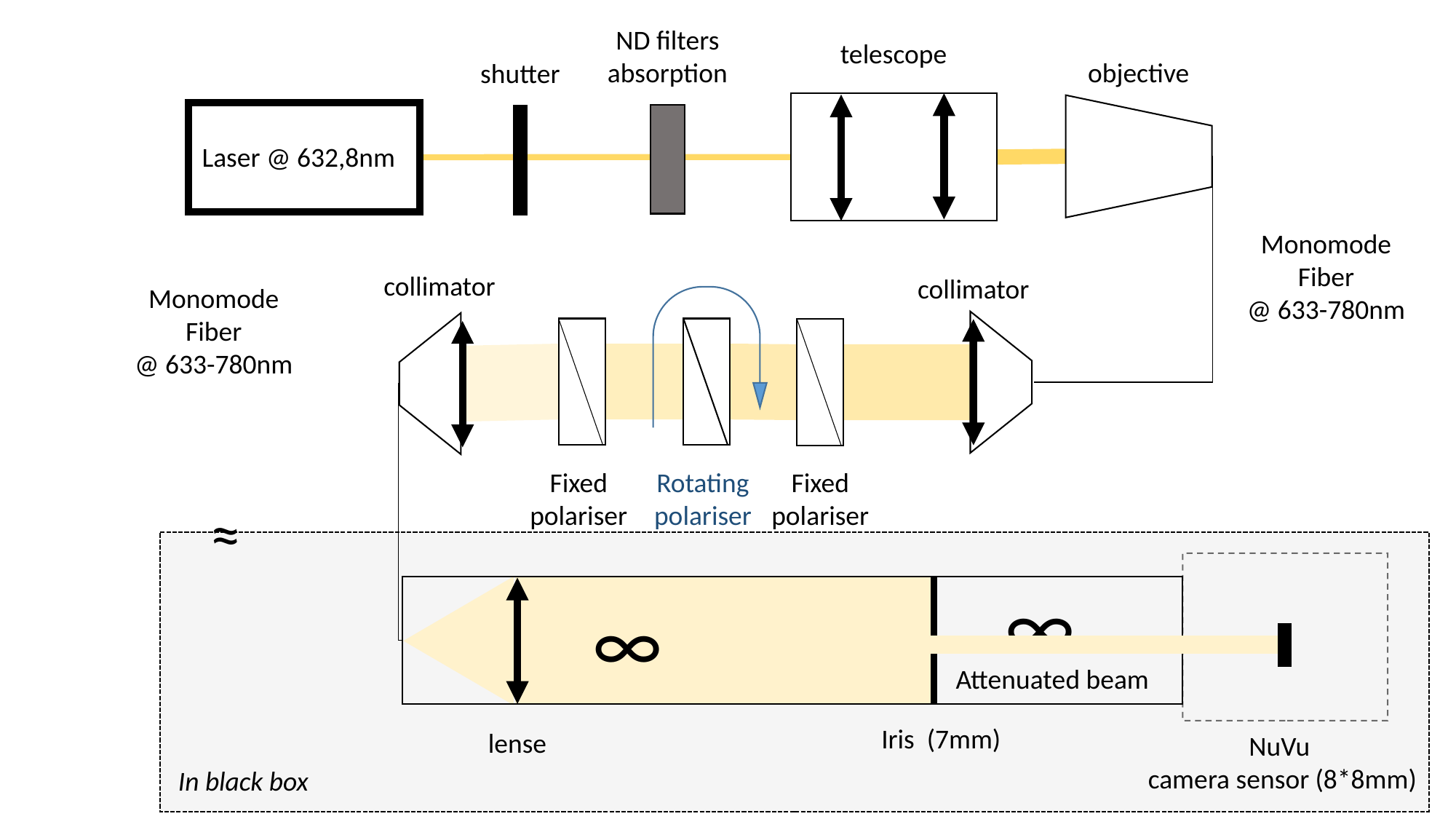

ND filters absorption
telescope
objective
shutter

Laser @ 632,8nm
Monomode
Fiber
@ 633-780nm
collimator
collimator
Monomode
Fiber
@ 633-780nm

Fixed polariser
Rotating
polariser
Fixed polariser
≈

∞

∞

Attenuated beam
Iris  (7mm)
lense
NuVu
camera sensor (8*8mm)
In black box